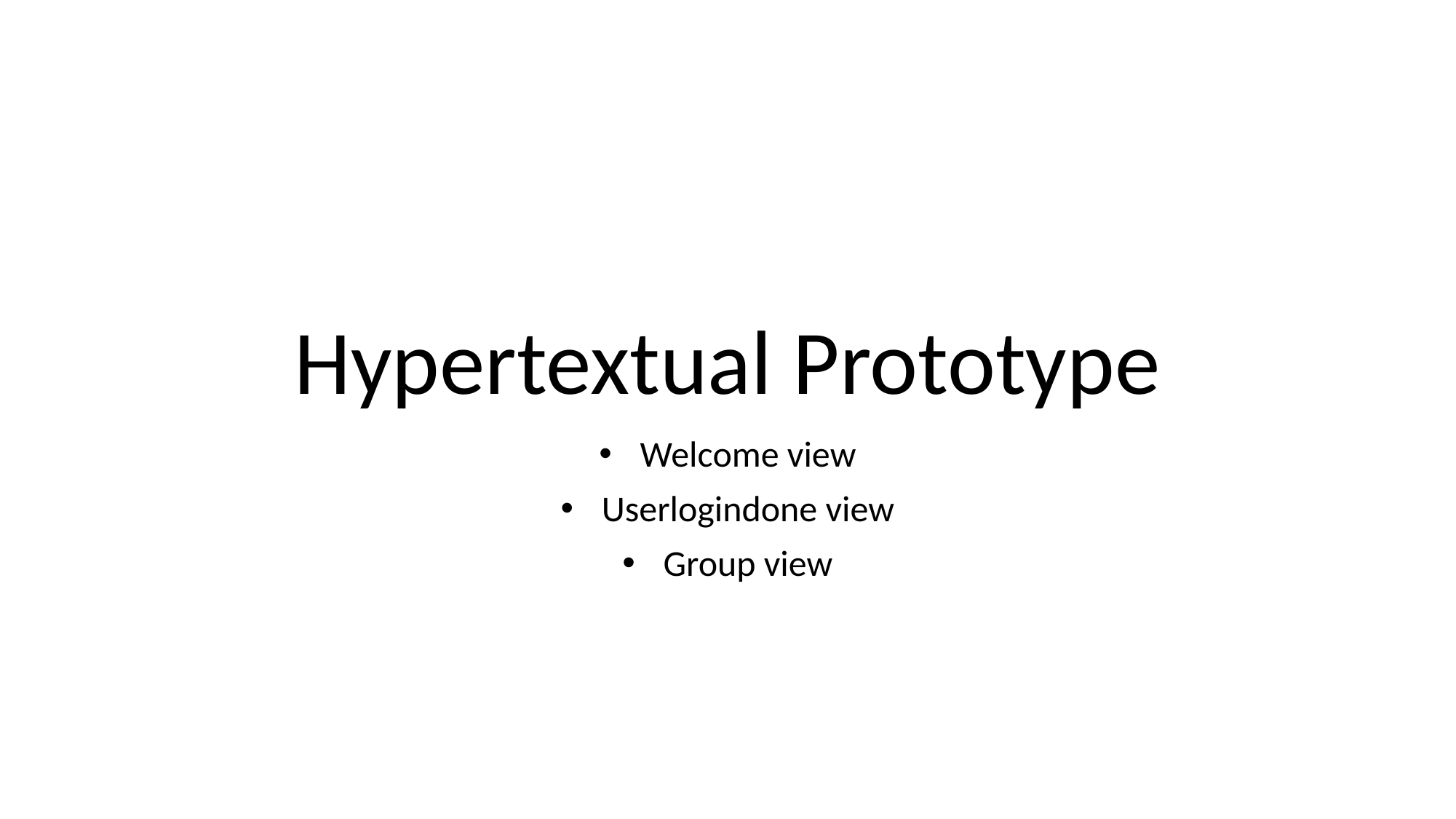

# Hypertextual Prototype
Welcome view
Userlogindone view
Group view